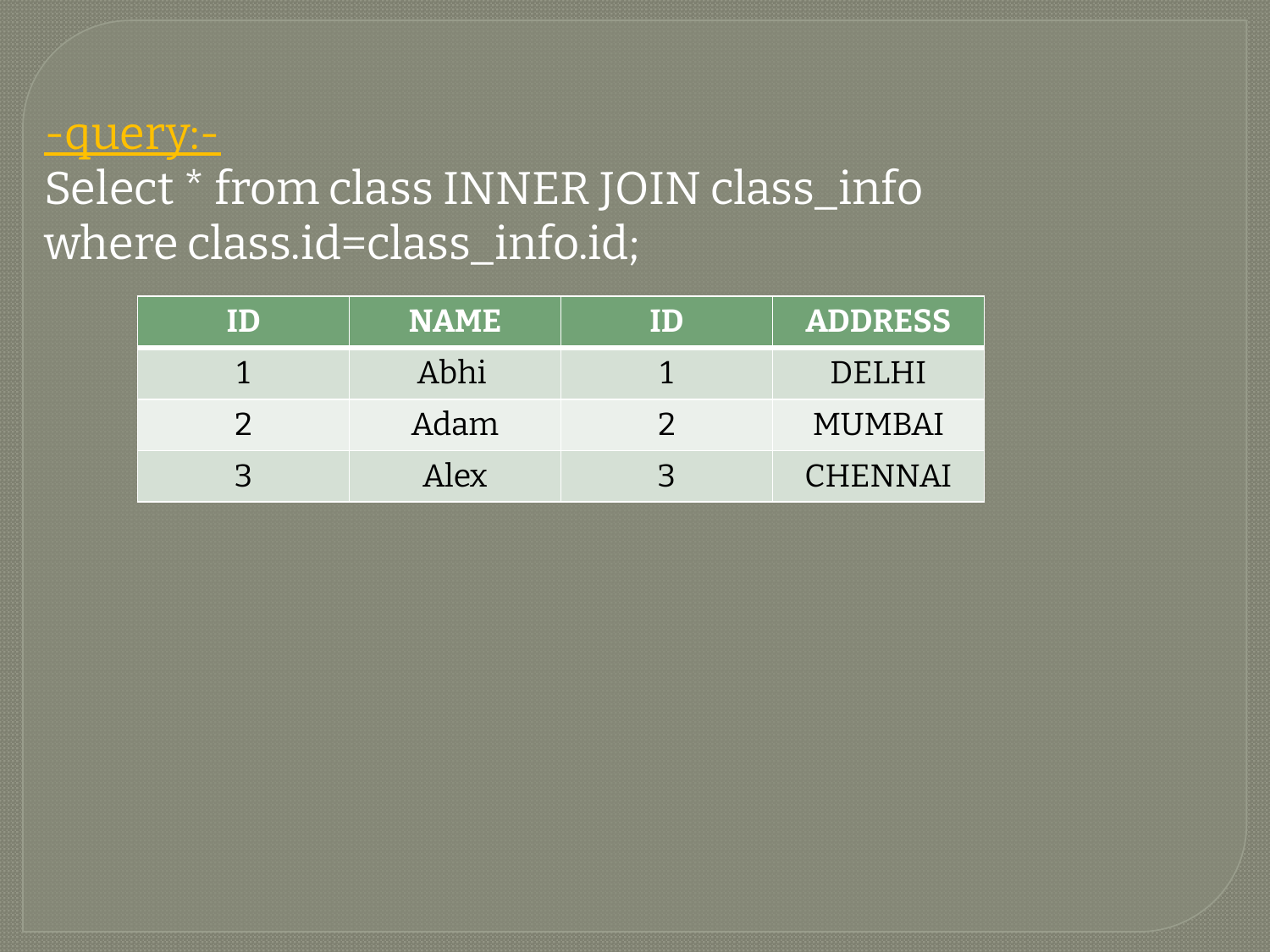

-query:-
Select * from class INNER JOIN class_info
where class.id=class_info.id;

| ID | NAME | ID | ADDRESS |
| --- | --- | --- | --- |
| 1 | Abhi | 1 | DELHI |
| 2 | Adam | 2 | MUMBAI |
| 3 | Alex | 3 | CHENNAI |